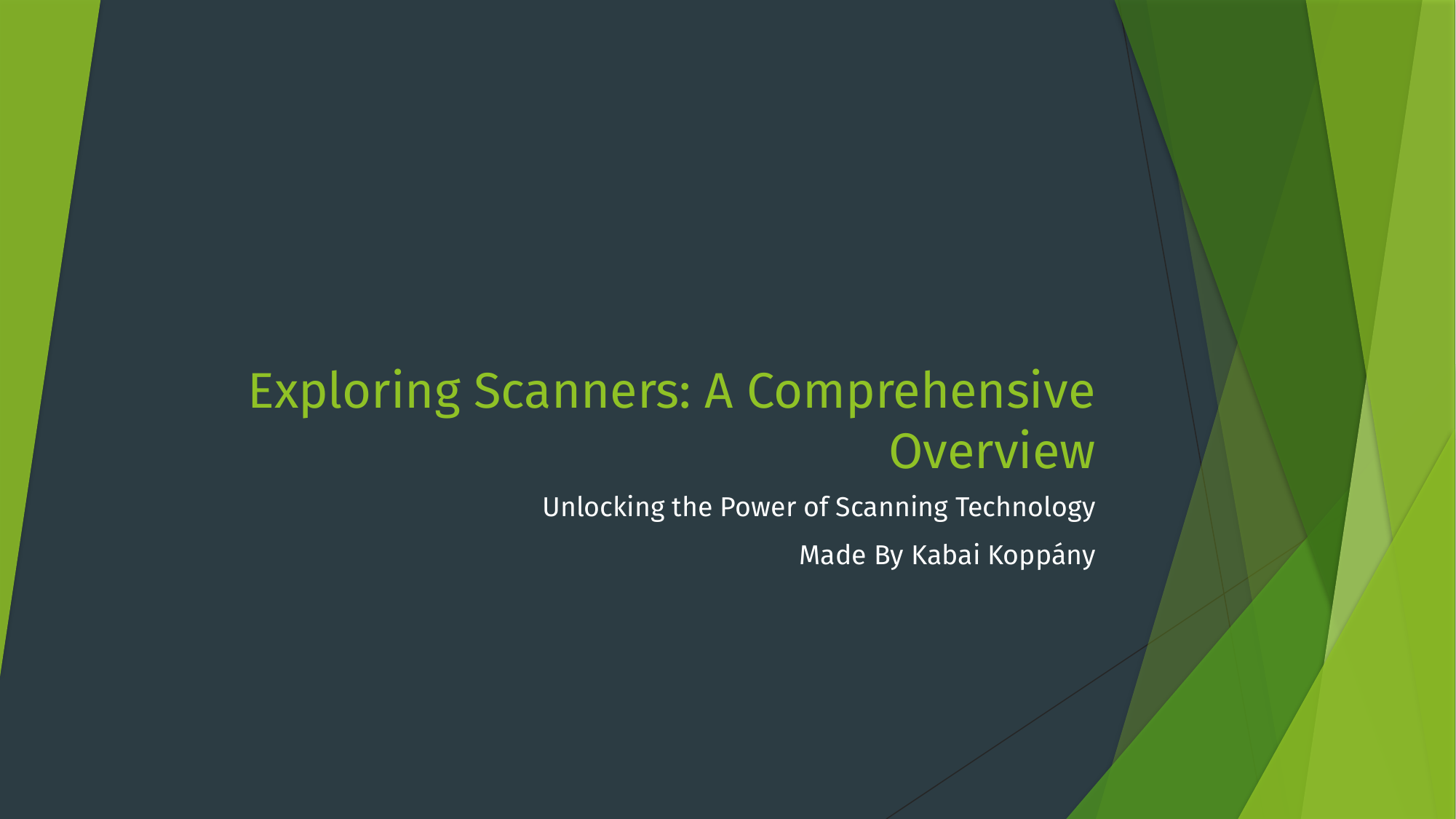

# Exploring Scanners: A Comprehensive Overview
Unlocking the Power of Scanning Technology
Made By Kabai Koppány